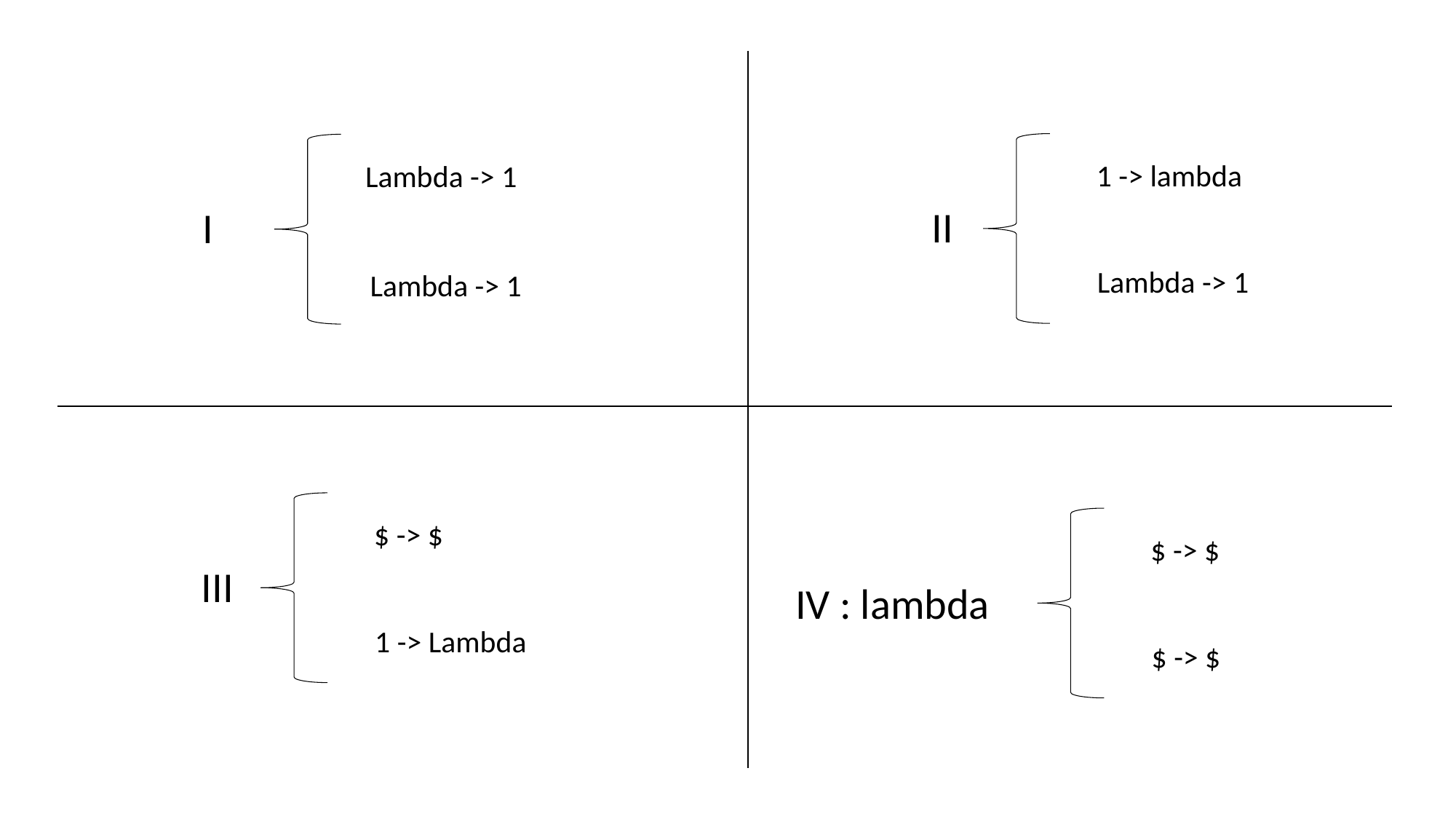

1 -> lambda
Lambda -> 1
II
I
Lambda -> 1
Lambda -> 1

$ -> $
$ -> $
III
IV : lambda
1 -> Lambda
$ -> $